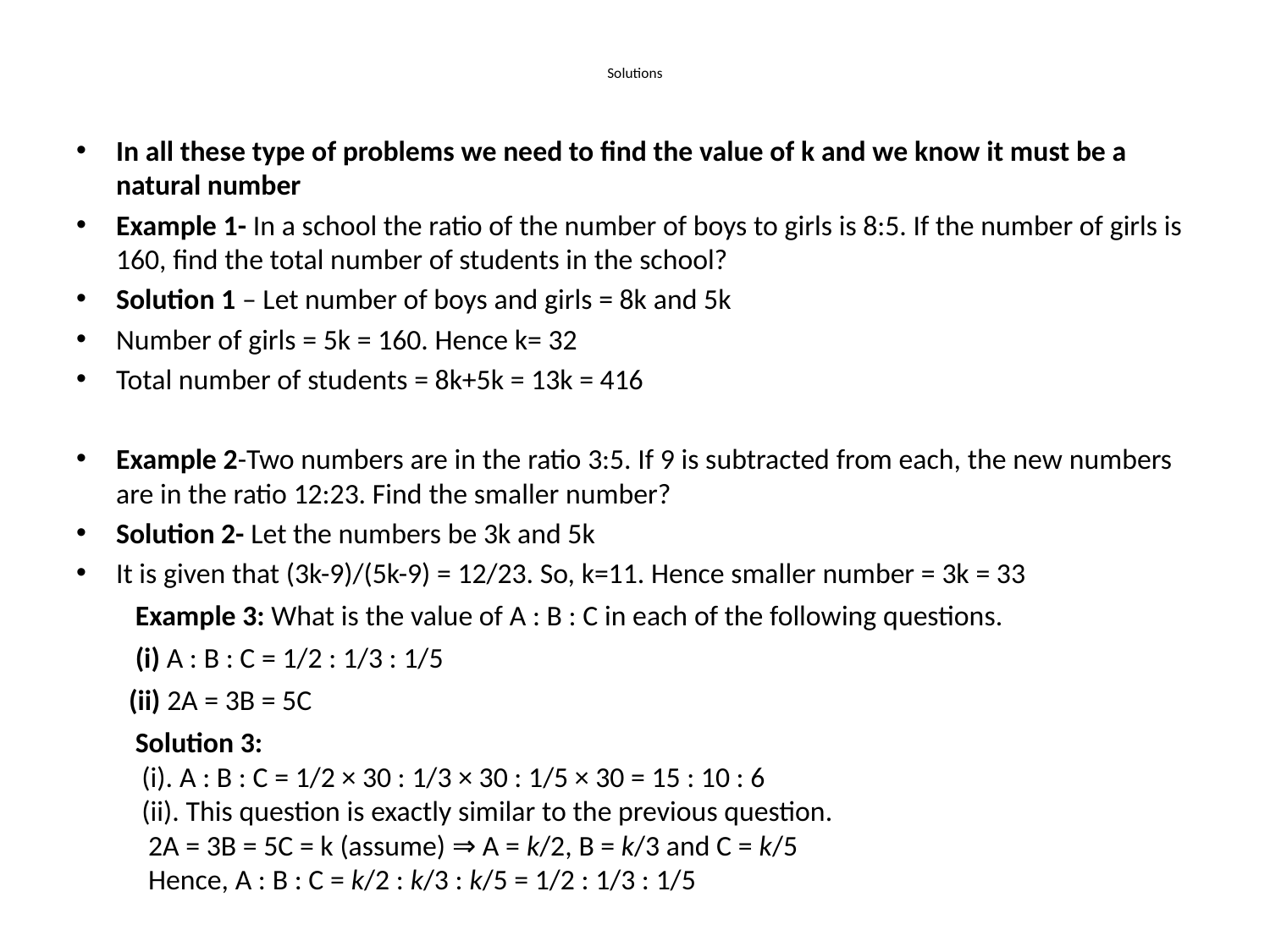

# Solutions
In all these type of problems we need to find the value of k and we know it must be a natural number
Example 1- In a school the ratio of the number of boys to girls is 8:5. If the number of girls is 160, find the total number of students in the school?
Solution 1 – Let number of boys and girls = 8k and 5k
Number of girls = 5k = 160. Hence k= 32
Total number of students = 8k+5k = 13k = 416

Example 2-Two numbers are in the ratio 3:5. If 9 is subtracted from each, the new numbers are in the ratio 12:23. Find the smaller number?
Solution 2- Let the numbers be 3k and 5k
It is given that (3k-9)/(5k-9) = 12/23. So, k=11. Hence smaller number = 3k = 33
         Example 3: What is the value of A : B : C in each of the following questions.
         (i) A : B : C = 1/2 : 1/3 : 1/5
        (ii) 2A = 3B = 5C
         Solution 3:
          (i). A : B : C = 1/2 × 30 : 1/3 × 30 : 1/5 × 30 = 15 : 10 : 6
          (ii). This question is exactly similar to the previous question.
           2A = 3B = 5C = k (assume) ⇒ A = k/2, B = k/3 and C = k/5
           Hence, A : B : C = k/2 : k/3 : k/5 = 1/2 : 1/3 : 1/5